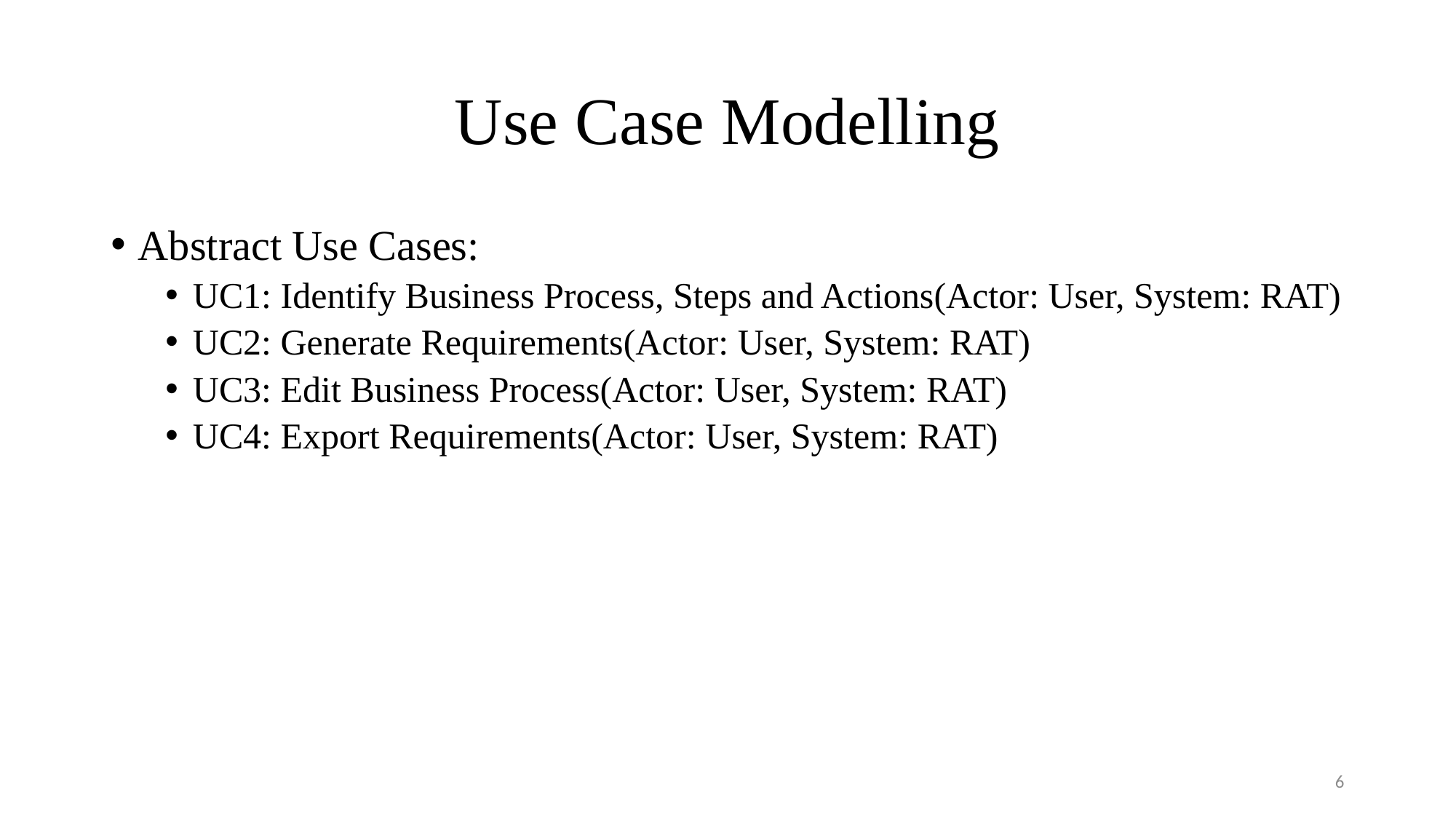

# Use Case Modelling
Abstract Use Cases:
UC1: Identify Business Process, Steps and Actions(Actor: User, System: RAT)
UC2: Generate Requirements(Actor: User, System: RAT)
UC3: Edit Business Process(Actor: User, System: RAT)
UC4: Export Requirements(Actor: User, System: RAT)
6